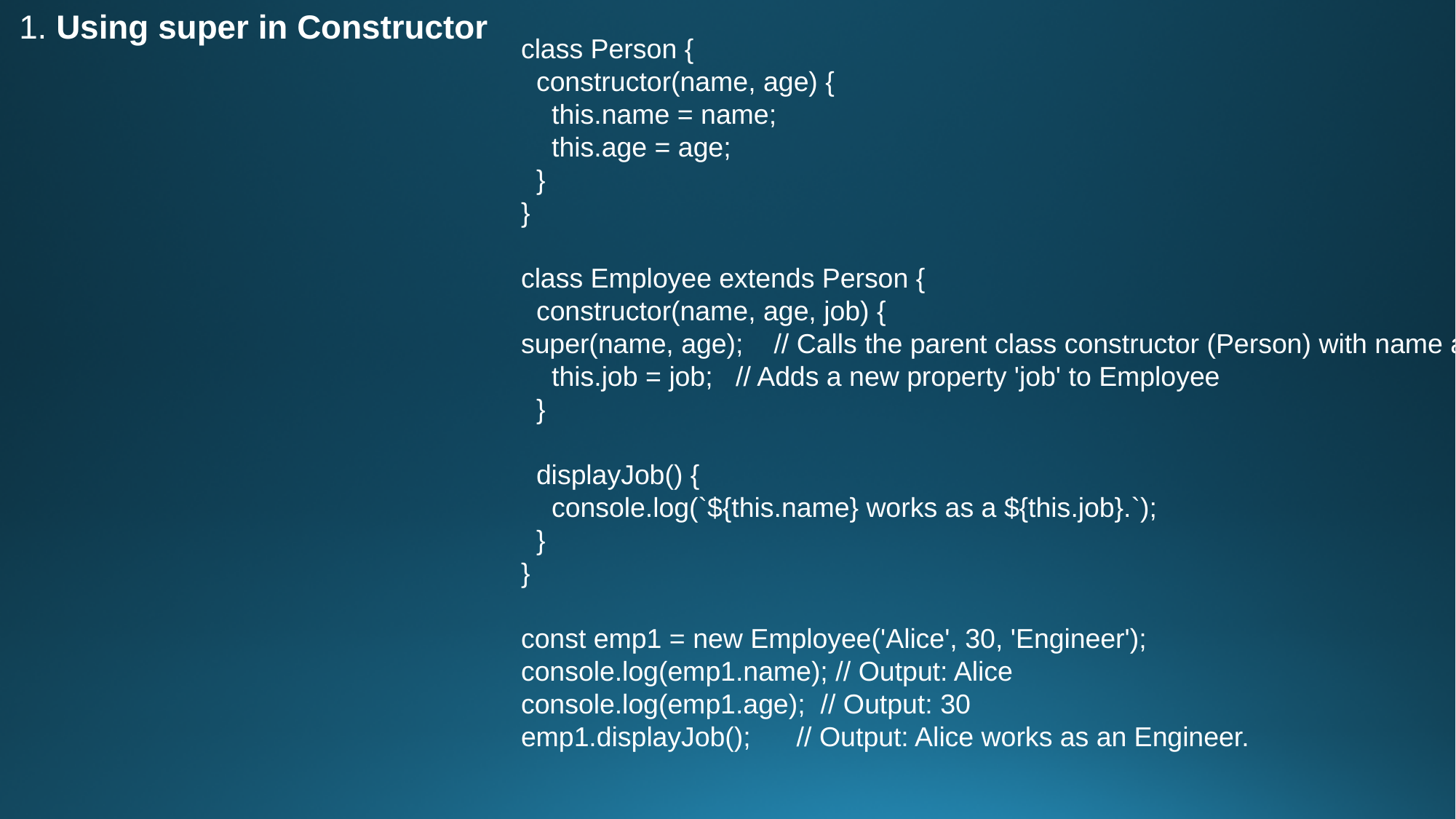

1. Using super in Constructor
class Person {
  constructor(name, age) {
    this.name = name;
    this.age = age;
  }
}

class Employee extends Person {
  constructor(name, age, job) {
super(name, age);    // Calls the parent class constructor (Person) with name and age
    this.job = job;   // Adds a new property 'job' to Employee
  }

  displayJob() {
    console.log(`${this.name} works as a ${this.job}.`);
  }
}

const emp1 = new Employee('Alice', 30, 'Engineer');
console.log(emp1.name); // Output: Alice
console.log(emp1.age);  // Output: 30
emp1.displayJob();      // Output: Alice works as an Engineer.